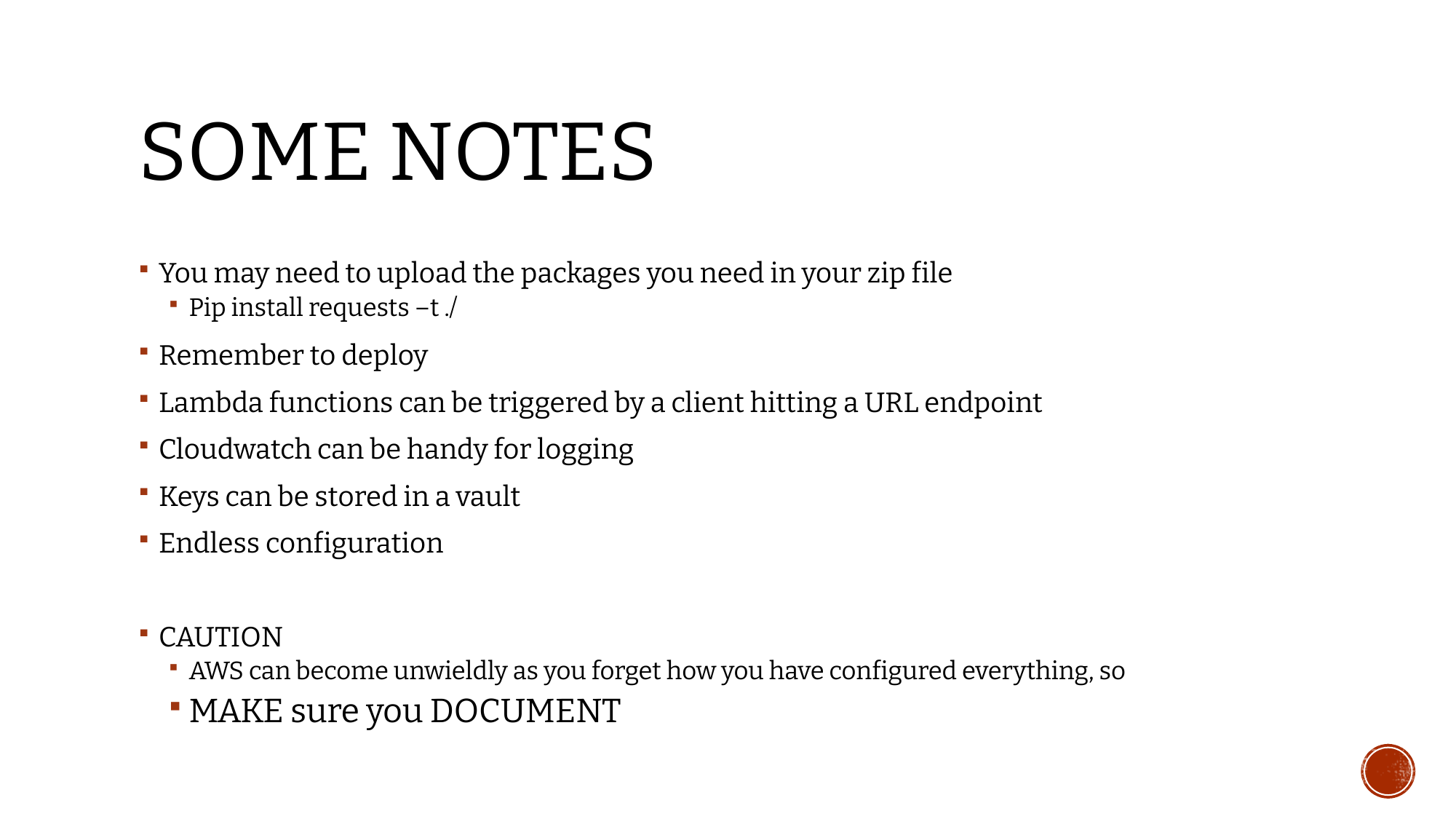

# Some notes
You may need to upload the packages you need in your zip file
Pip install requests –t ./
Remember to deploy
Lambda functions can be triggered by a client hitting a URL endpoint
Cloudwatch can be handy for logging
Keys can be stored in a vault
Endless configuration

CAUTION
AWS can become unwieldly as you forget how you have configured everything, so
MAKE sure you DOCUMENT